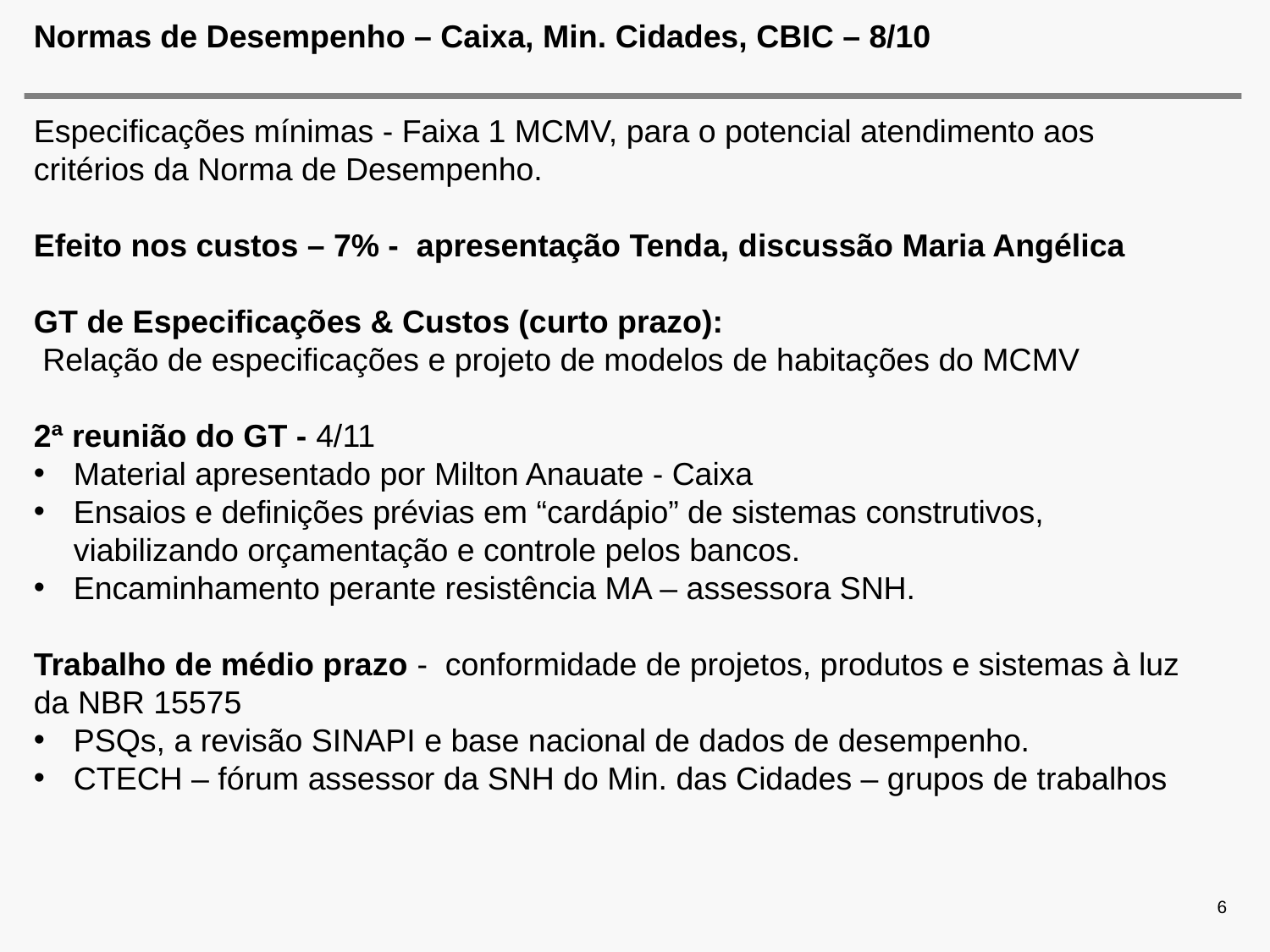

# Normas de Desempenho – Caixa, Min. Cidades, CBIC – 8/10

Especificações mínimas - Faixa 1 MCMV, para o potencial atendimento aos critérios da Norma de Desempenho.

Efeito nos custos – 7% -  apresentação Tenda, discussão Maria Angélica

GT de Especificações & Custos (curto prazo):
 Relação de especificações e projeto de modelos de habitações do MCMV

2ª reunião do GT - 4/11
Material apresentado por Milton Anauate - Caixa
Ensaios e definições prévias em “cardápio” de sistemas construtivos, viabilizando orçamentação e controle pelos bancos.
Encaminhamento perante resistência MA – assessora SNH.

Trabalho de médio prazo -  conformidade de projetos, produtos e sistemas à luz da NBR 15575
PSQs, a revisão SINAPI e base nacional de dados de desempenho.
CTECH – fórum assessor da SNH do Min. das Cidades – grupos de trabalhos

6